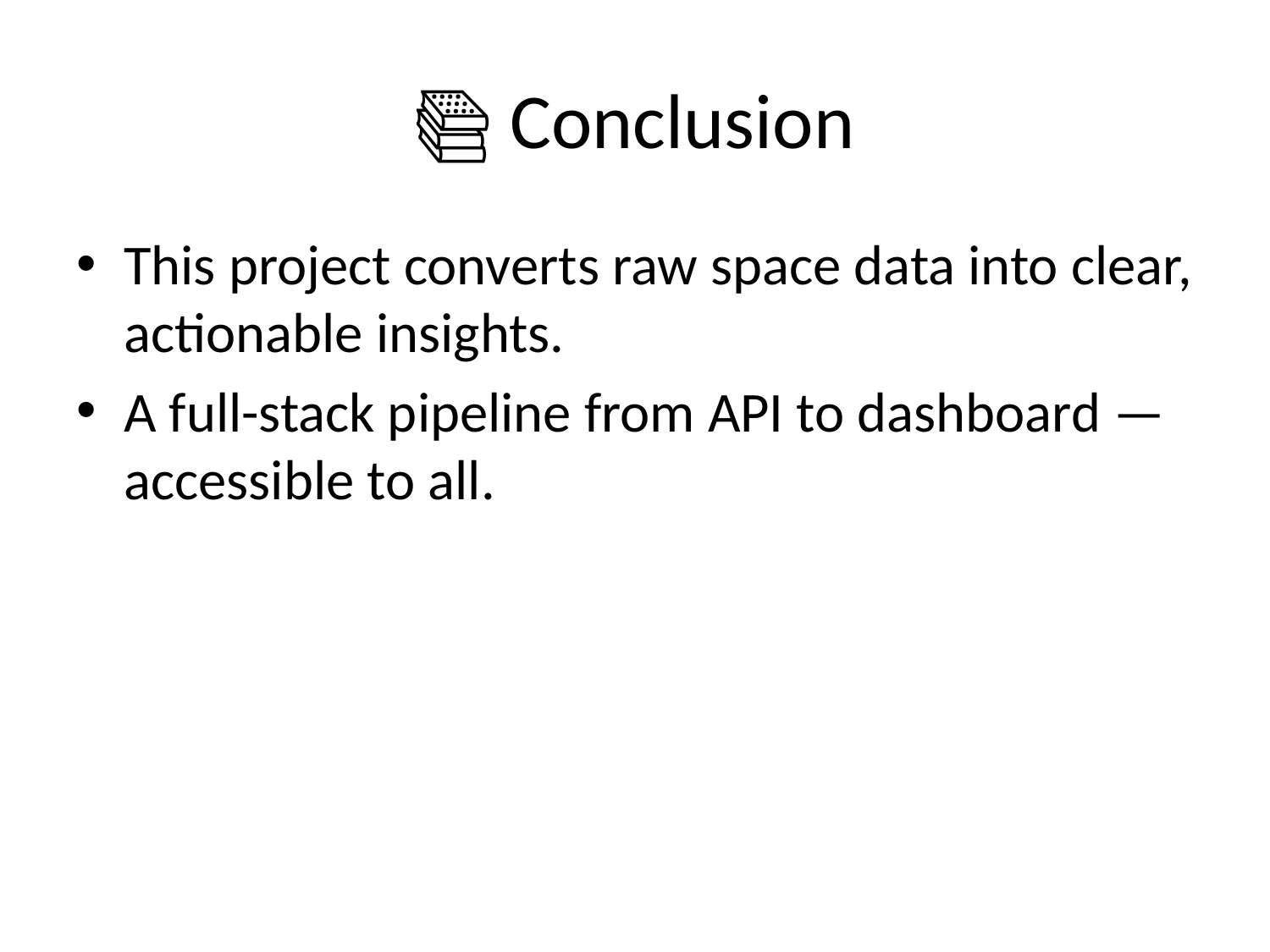

# 📚 Conclusion
This project converts raw space data into clear, actionable insights.
A full-stack pipeline from API to dashboard — accessible to all.